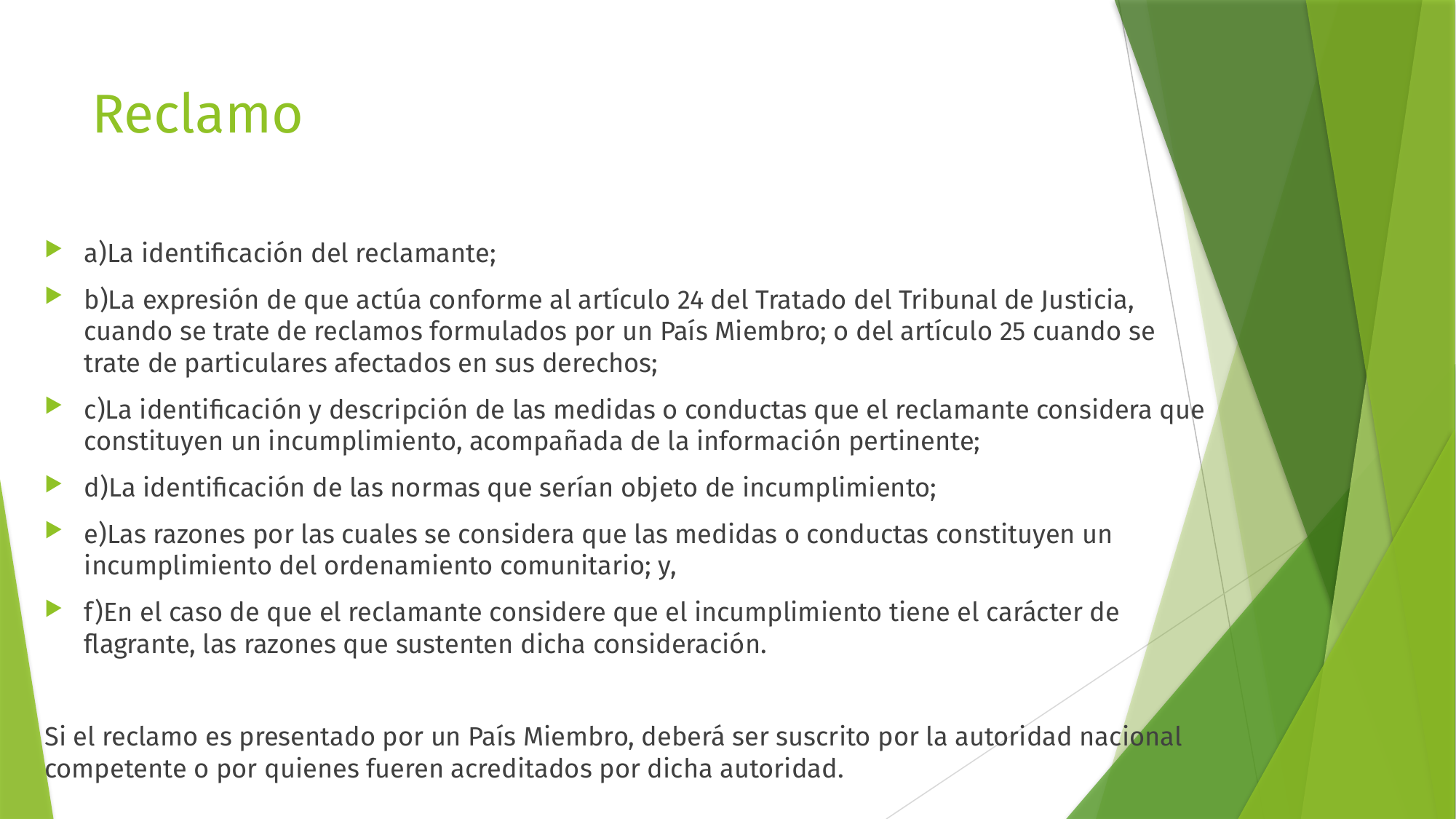

# Reclamo
a)La identificación del reclamante;
b)La expresión de que actúa conforme al artículo 24 del Tratado del Tribunal de Justicia, cuando se trate de reclamos formulados por un País Miembro; o del artículo 25 cuando se trate de particulares afectados en sus derechos;
c)La identificación y descripción de las medidas o conductas que el reclamante considera que constituyen un incumplimiento, acompañada de la información pertinente;
d)La identificación de las normas que serían objeto de incumplimiento;
e)Las razones por las cuales se considera que las medidas o conductas constituyen un incumplimiento del ordenamiento comunitario; y,
f)En el caso de que el reclamante considere que el incumplimiento tiene el carácter de flagrante, las razones que sustenten dicha consideración.

Si el reclamo es presentado por un País Miembro, deberá ser suscrito por la autoridad nacional competente o por quienes fueren acreditados por dicha autoridad.